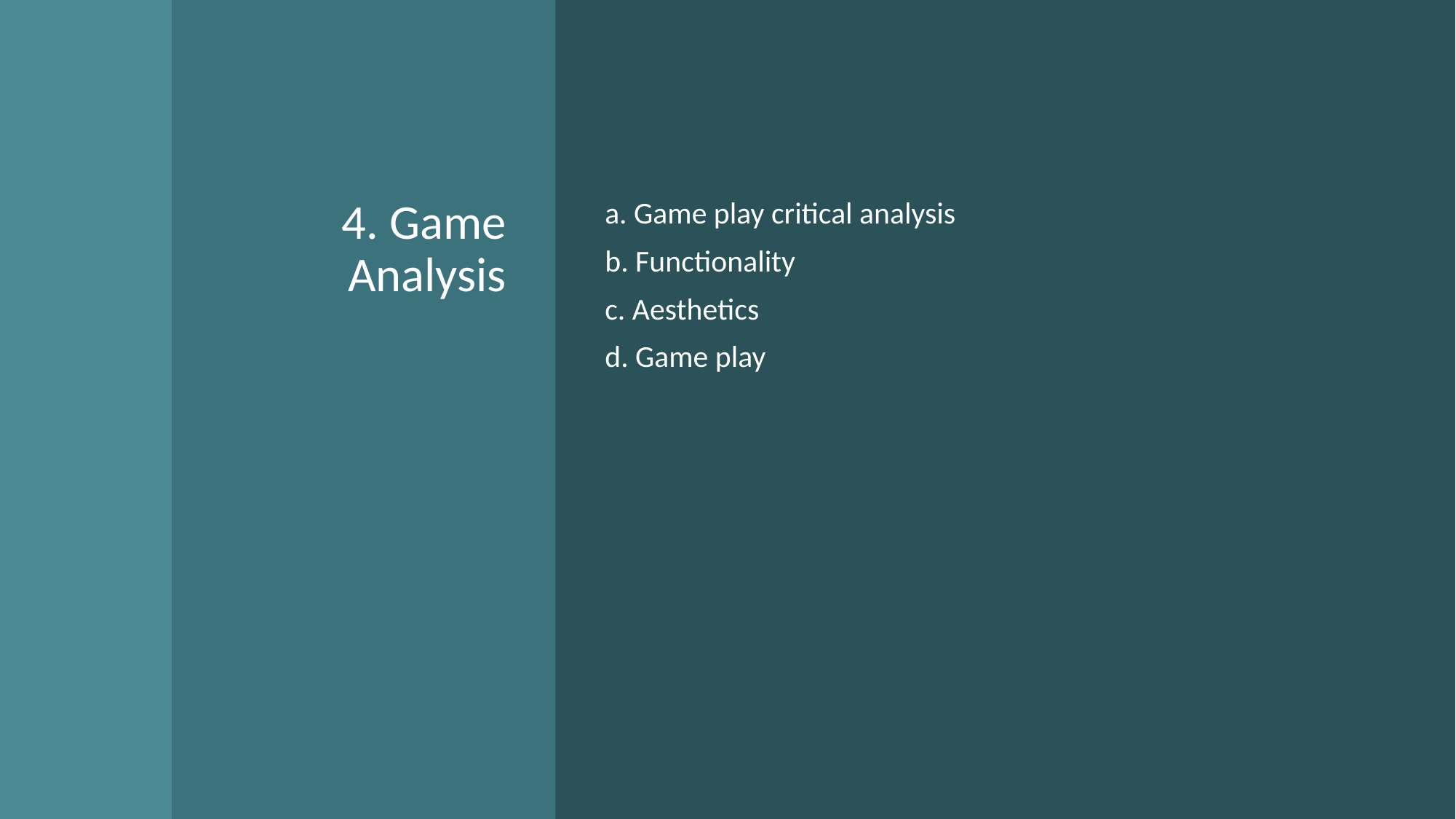

# 4. Game Analysis
a. Game play critical analysis
b. Functionality
c. Aesthetics
d. Game play